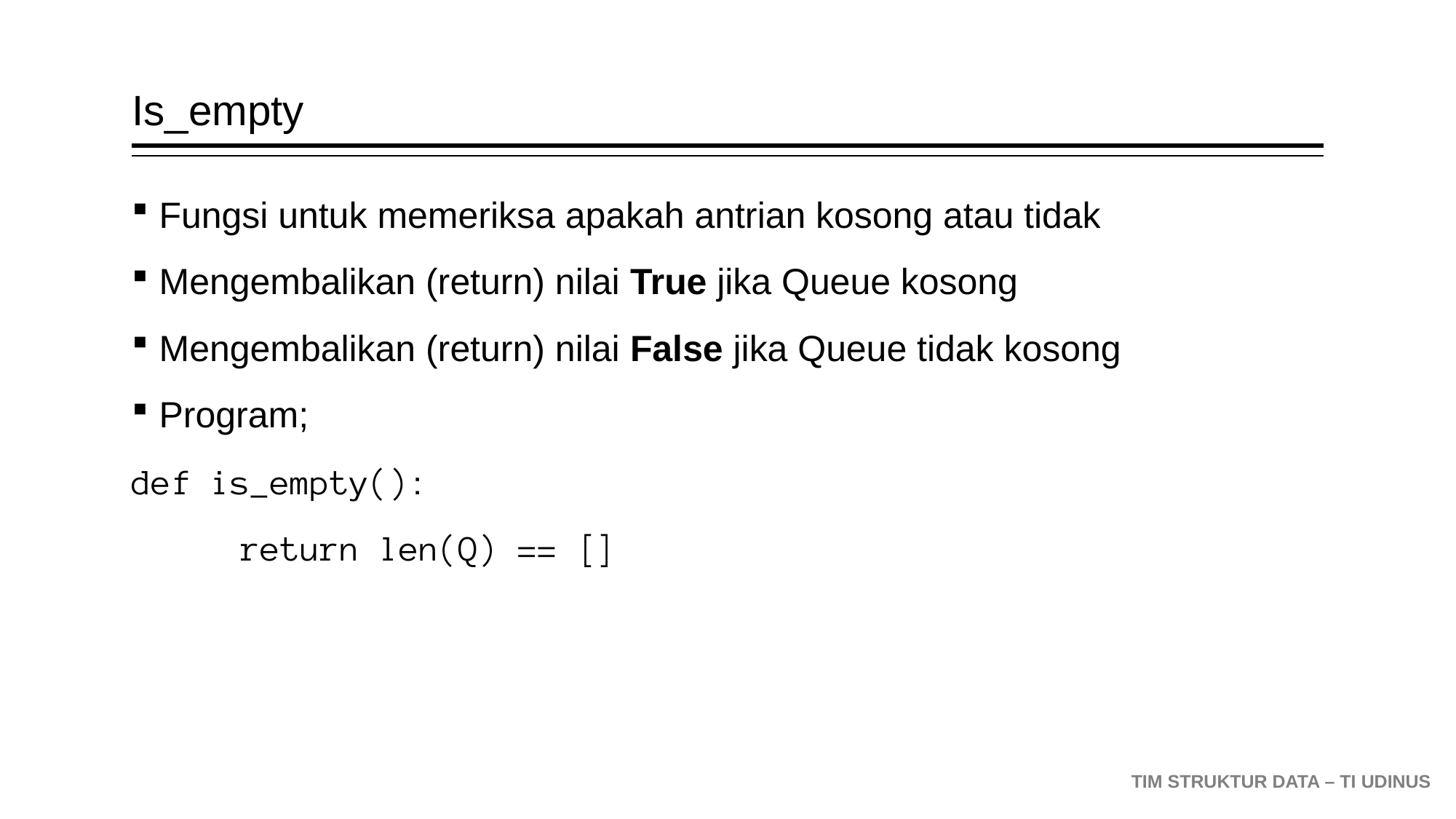

# Is_empty
Fungsi untuk memeriksa apakah antrian kosong atau tidak
Mengembalikan (return) nilai True jika Queue kosong
Mengembalikan (return) nilai False jika Queue tidak kosong
Program;
def is_empty():
	return len(Q) == []